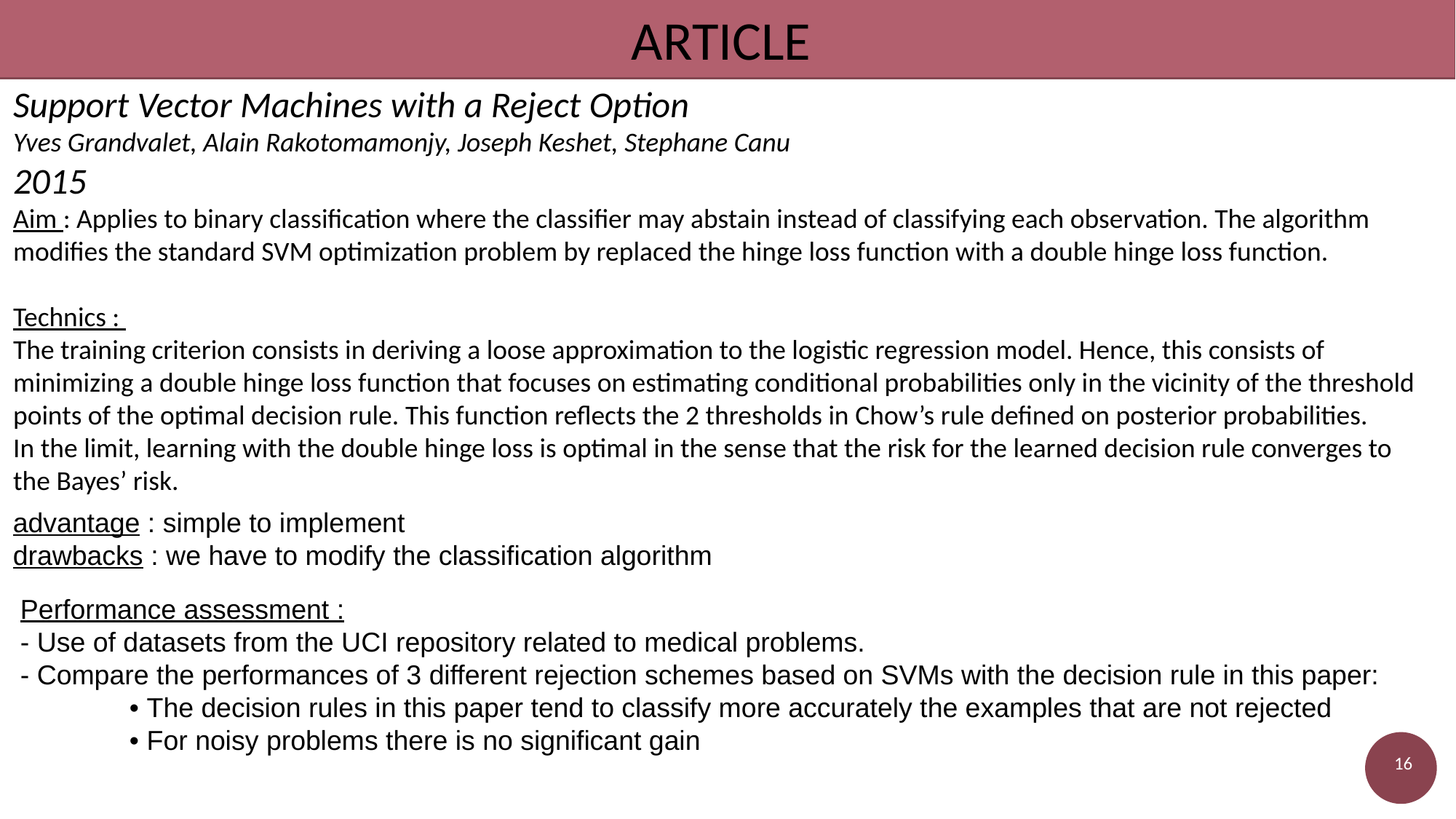

ARTICLE
Support Vector Machines with a Reject Option
Yves Grandvalet, Alain Rakotomamonjy, Joseph Keshet, Stephane Canu
2015
Aim : Applies to binary classification where the classifier may abstain instead of classifying each observation. The algorithm modifies the standard SVM optimization problem by replaced the hinge loss function with a double hinge loss function.

Technics :
The training criterion consists in deriving a loose approximation to the logistic regression model. Hence, this consists of minimizing a double hinge loss function that focuses on estimating conditional probabilities only in the vicinity of the threshold points of the optimal decision rule. This function reflects the 2 thresholds in Chow’s rule defined on posterior probabilities.
In the limit, learning with the double hinge loss is optimal in the sense that the risk for the learned decision rule converges to the Bayes’ risk.

advantage : simple to implement
drawbacks : we have to modify the classification algorithm
Performance assessment :
- Use of datasets from the UCI repository related to medical problems.
- Compare the performances of 3 different rejection schemes based on SVMs with the decision rule in this paper:
	• The decision rules in this paper tend to classify more accurately the examples that are not rejected
	• For noisy problems there is no significant gain

16